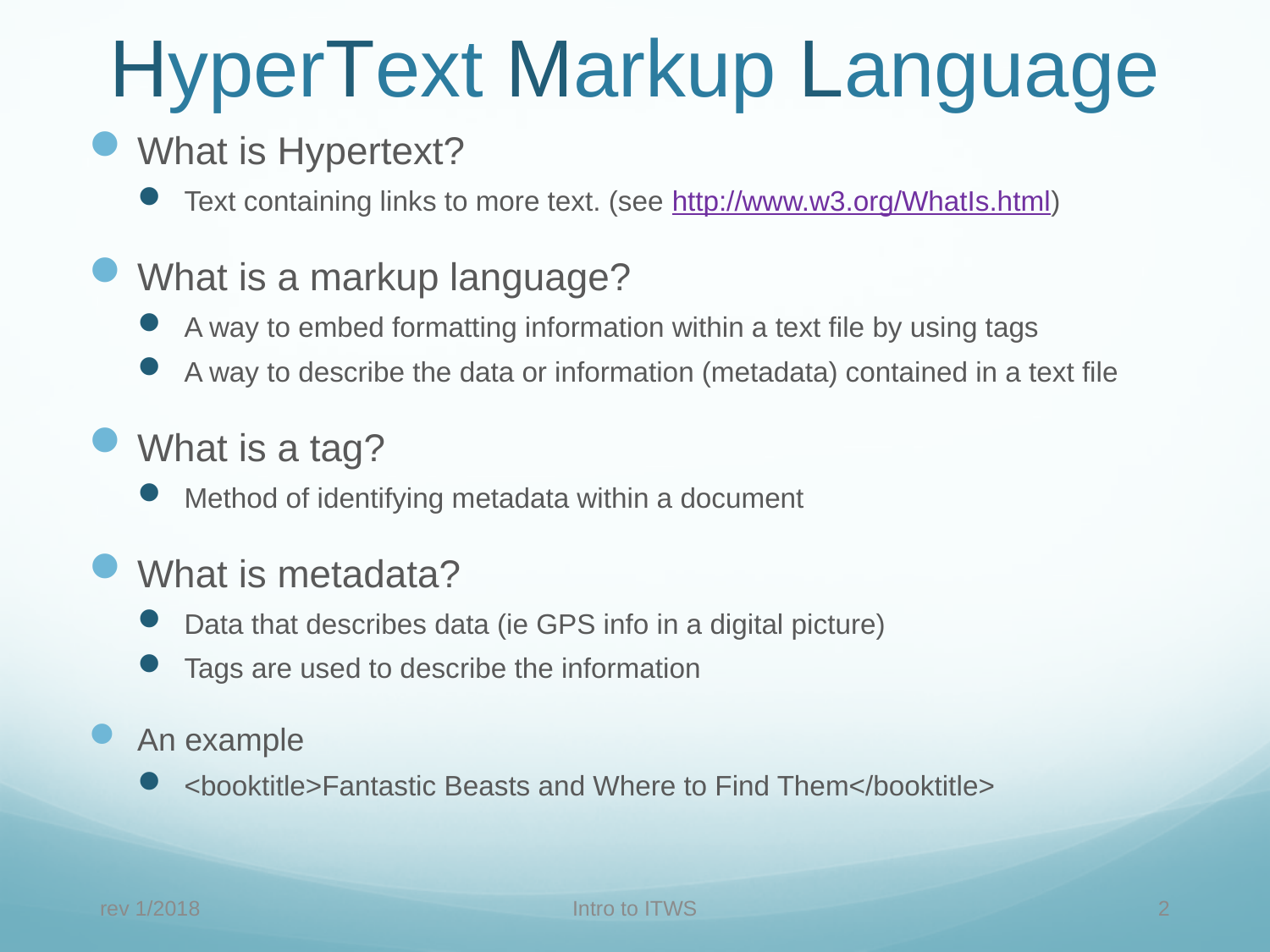

# HyperText Markup Language
What is Hypertext?
Text containing links to more text. (see http://www.w3.org/WhatIs.html)
What is a markup language?
A way to embed formatting information within a text file by using tags
A way to describe the data or information (metadata) contained in a text file
What is a tag?
Method of identifying metadata within a document
What is metadata?
Data that describes data (ie GPS info in a digital picture)
Tags are used to describe the information
An example
<booktitle>Fantastic Beasts and Where to Find Them</booktitle>
rev 1/2018
Intro to ITWS
2